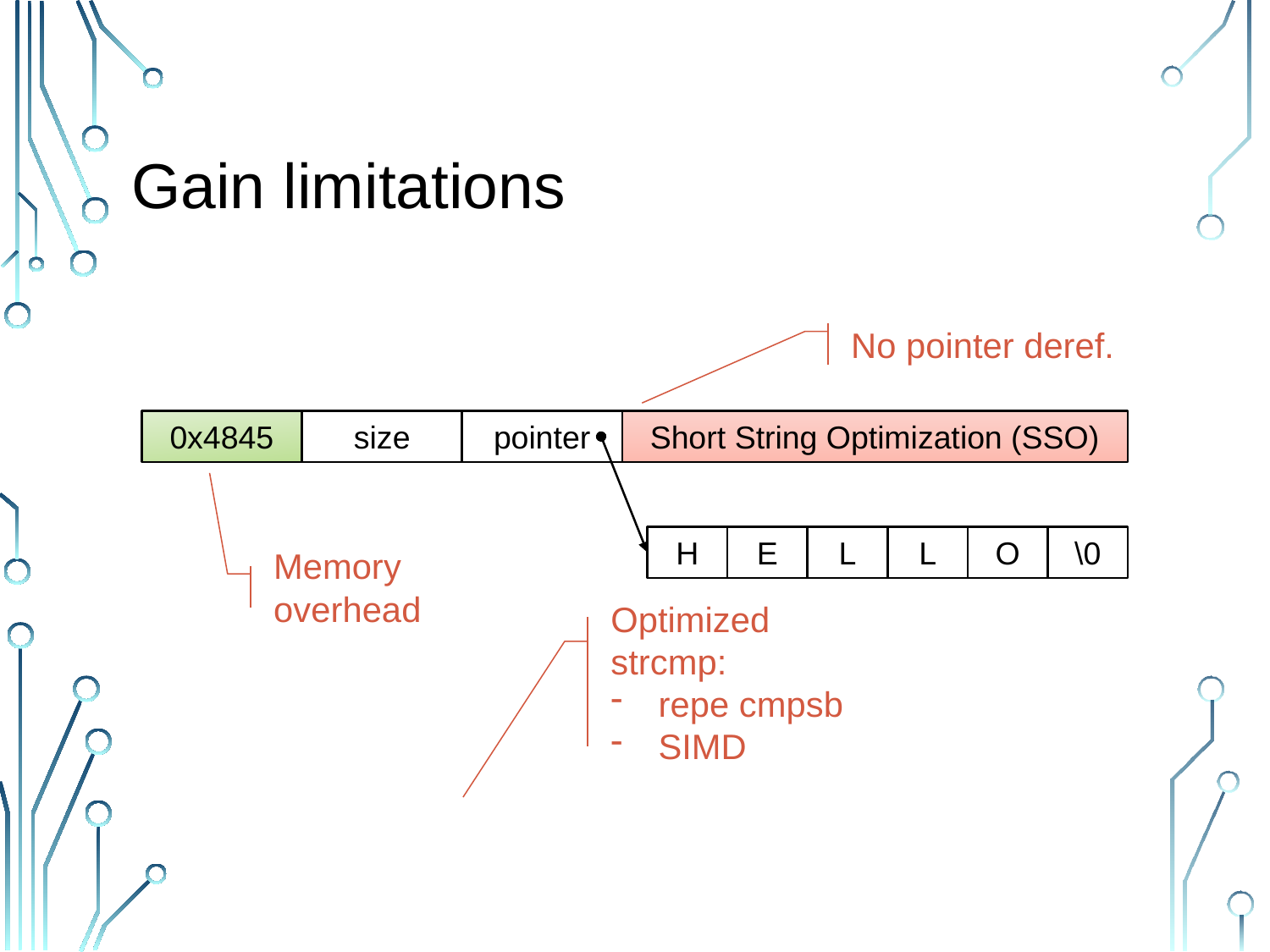

# Gain limitations
No pointer deref.
0x4845
size
pointer

Short String Optimization (SSO)
H
E
L
L
O
\0
Memory overhead
Optimized strcmp:
repe cmpsb
SIMD